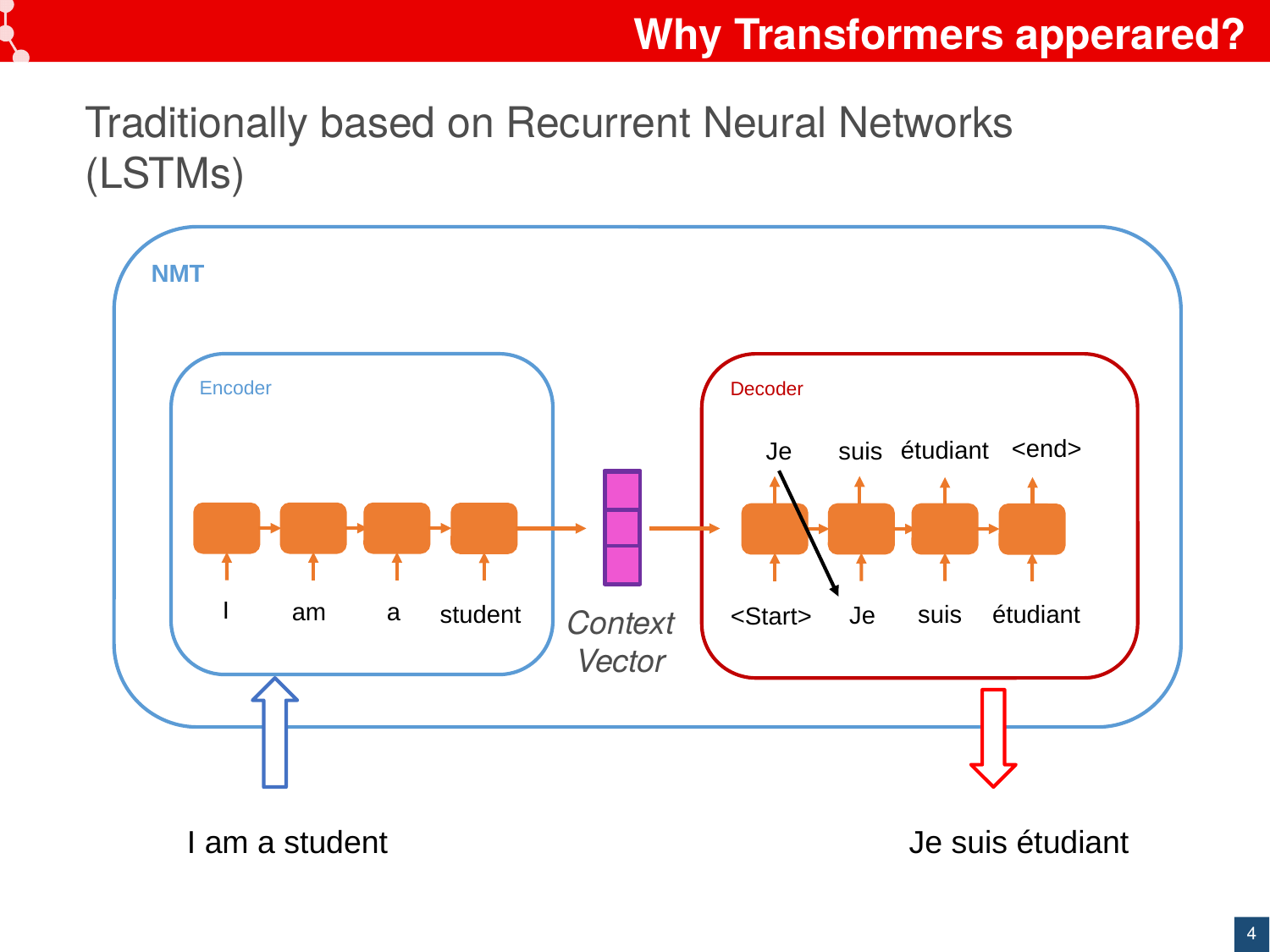

# Why Transformers apperared?
Traditionally based on Recurrent Neural Networks (LSTMs)
NMT
Encoder
Decoder
<end>
étudiant
Je
suis

I
am
a
student
suis
étudiant
Je
<Start>
Context Vector

I am a student
Je suis étudiant
4